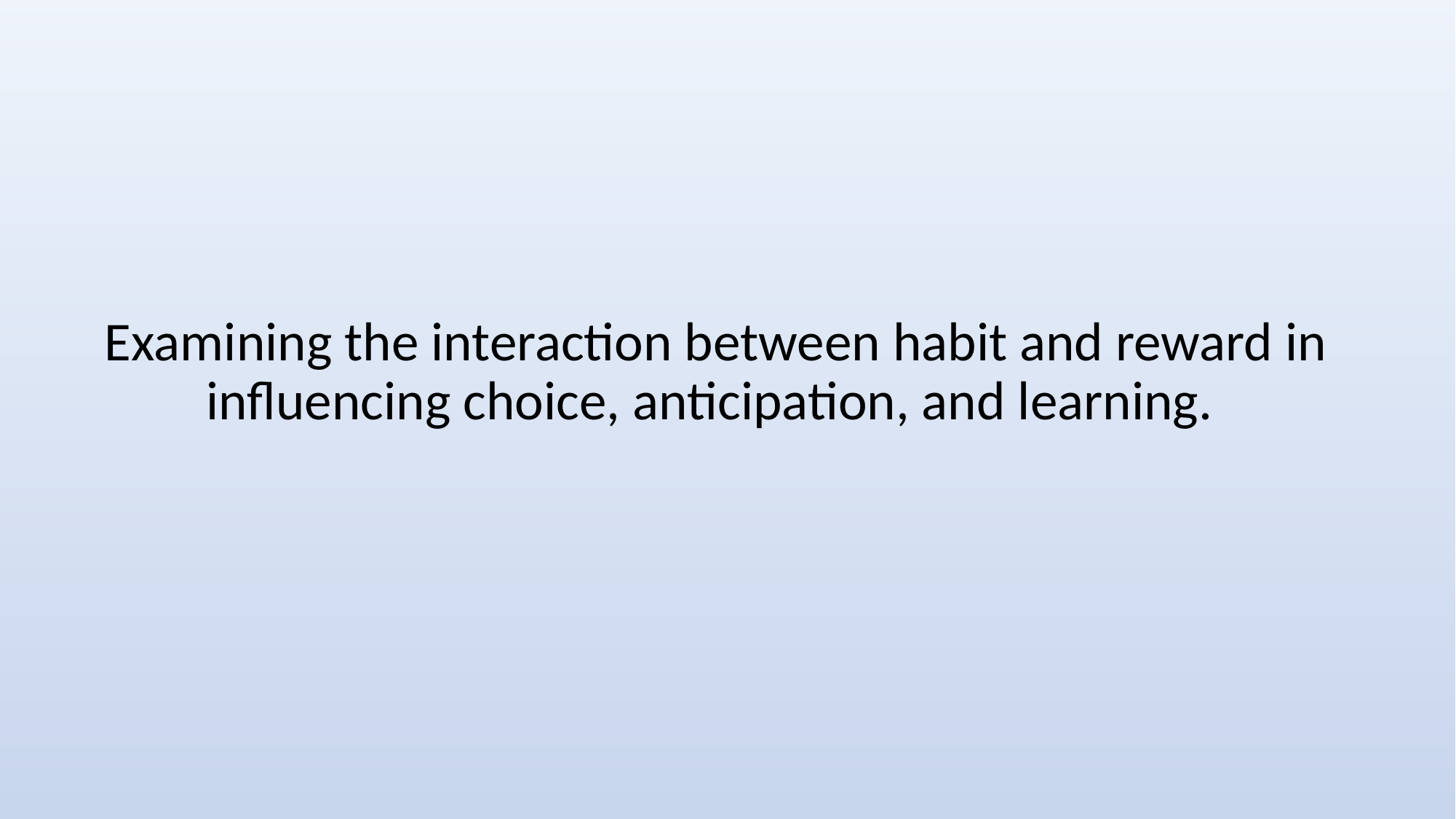

# Examining the interaction between habit and reward in influencing choice, anticipation, and learning.